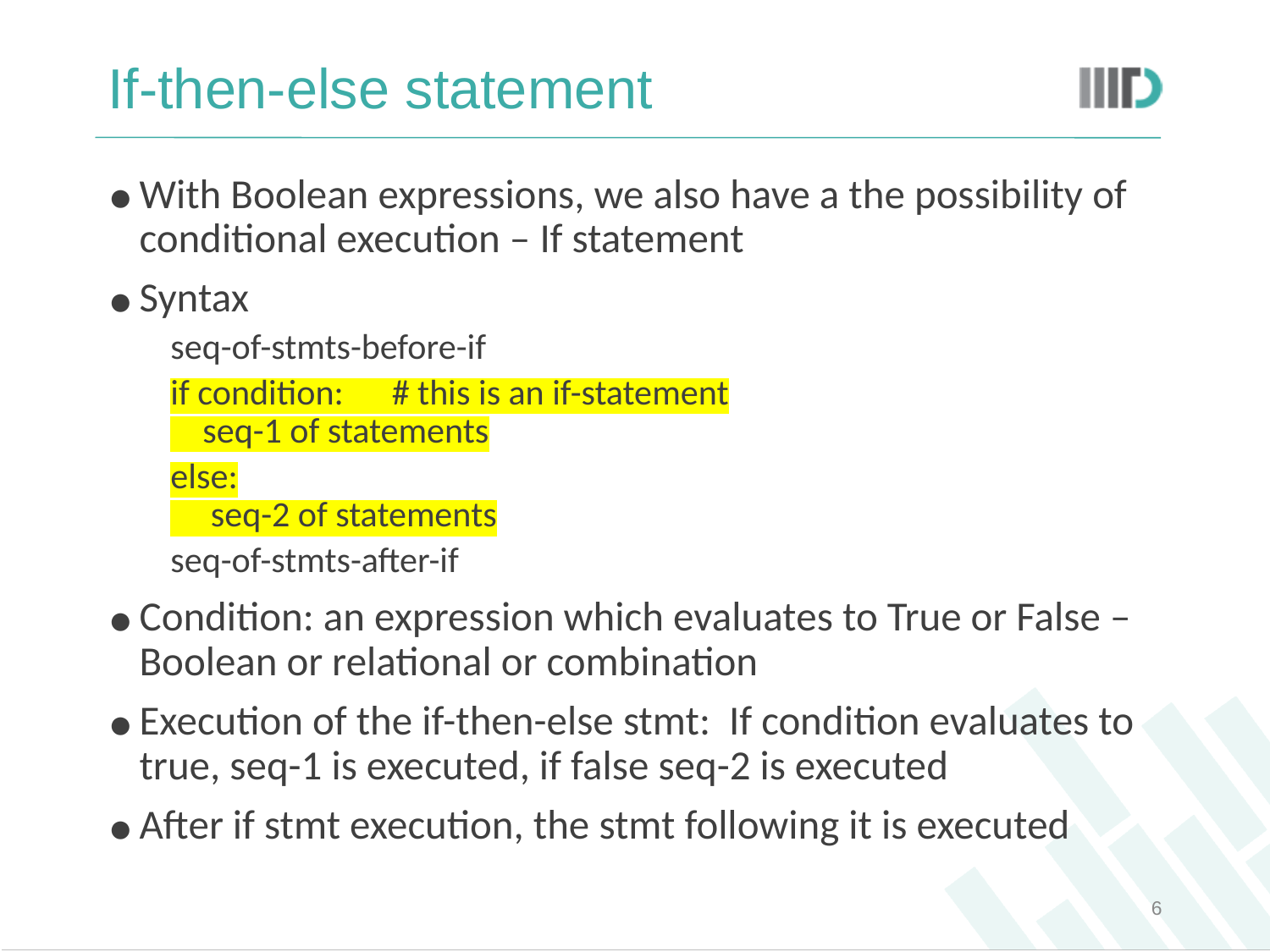

# If-then-else statement
With Boolean expressions, we also have a the possibility of conditional execution – If statement
Syntax
seq-of-stmts-before-if
if condition:      # this is an if-statement
    seq-1 of statements
else:
     seq-2 of statements
seq-of-stmts-after-if
Condition: an expression which evaluates to True or False – Boolean or relational or combination
Execution of the if-then-else stmt:  If condition evaluates to true, seq-1 is executed, if false seq-2 is executed
After if stmt execution, the stmt following it is executed

6